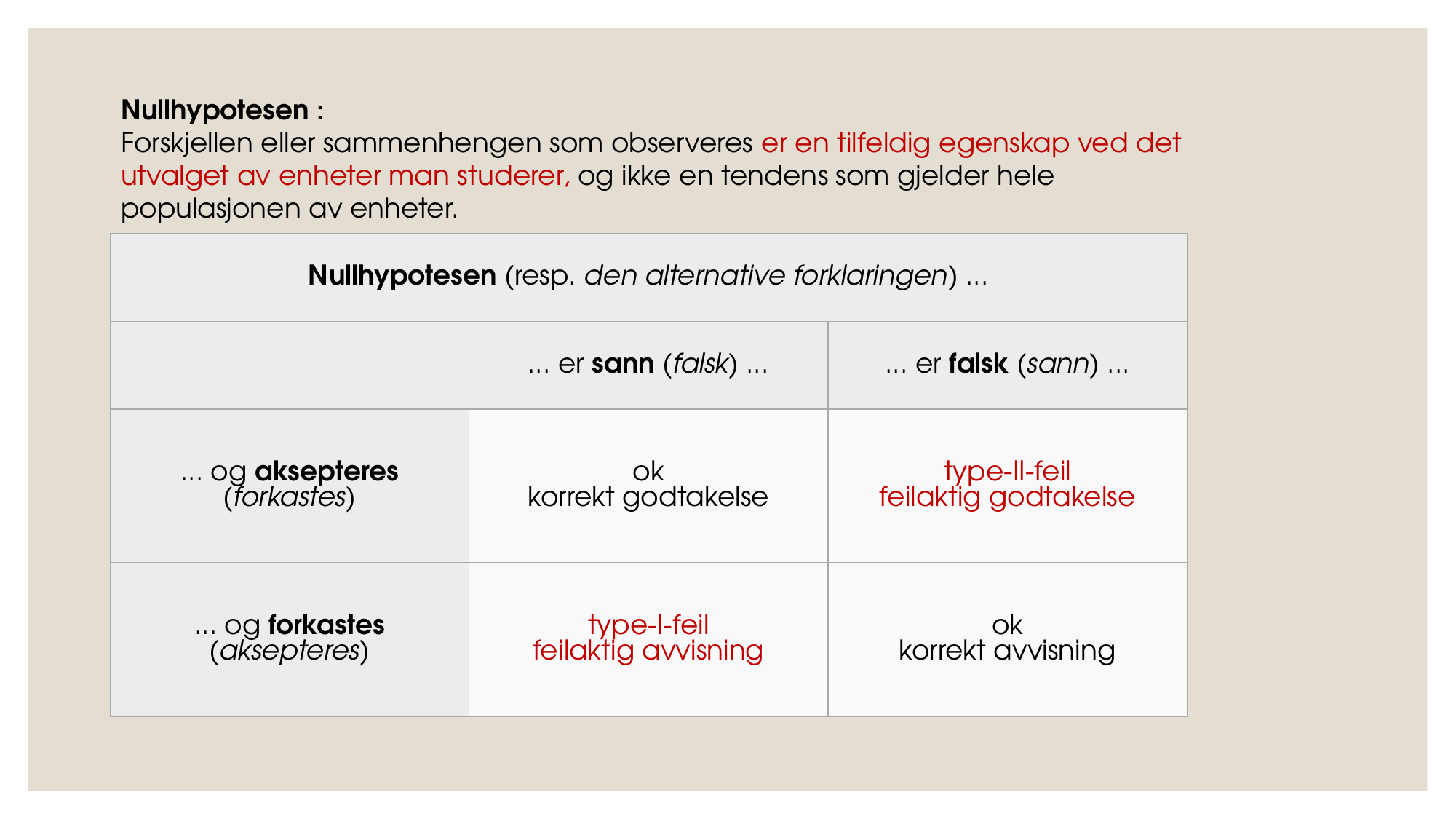

Nullhypotesen :
Forskjellen eller sammenhengen som observeres er en tilfeldig egenskap ved det utvalget av enheter man studerer, og ikke en tendens som gjelder hele populasjonen av enheter.
| Nullhypotesen (resp. den alternative forklaringen) ... |  |  |
| --- | --- | --- |
|  | ... er sann (falsk) ... | ... er falsk (sann) ... |
| ... og aksepteres (forkastes) | ok korrekt godtakelse | type-II-feil feilaktig godtakelse |
| ... og forkastes (aksepteres) | type-I-feil feilaktig avvisning | ok korrekt avvisning |